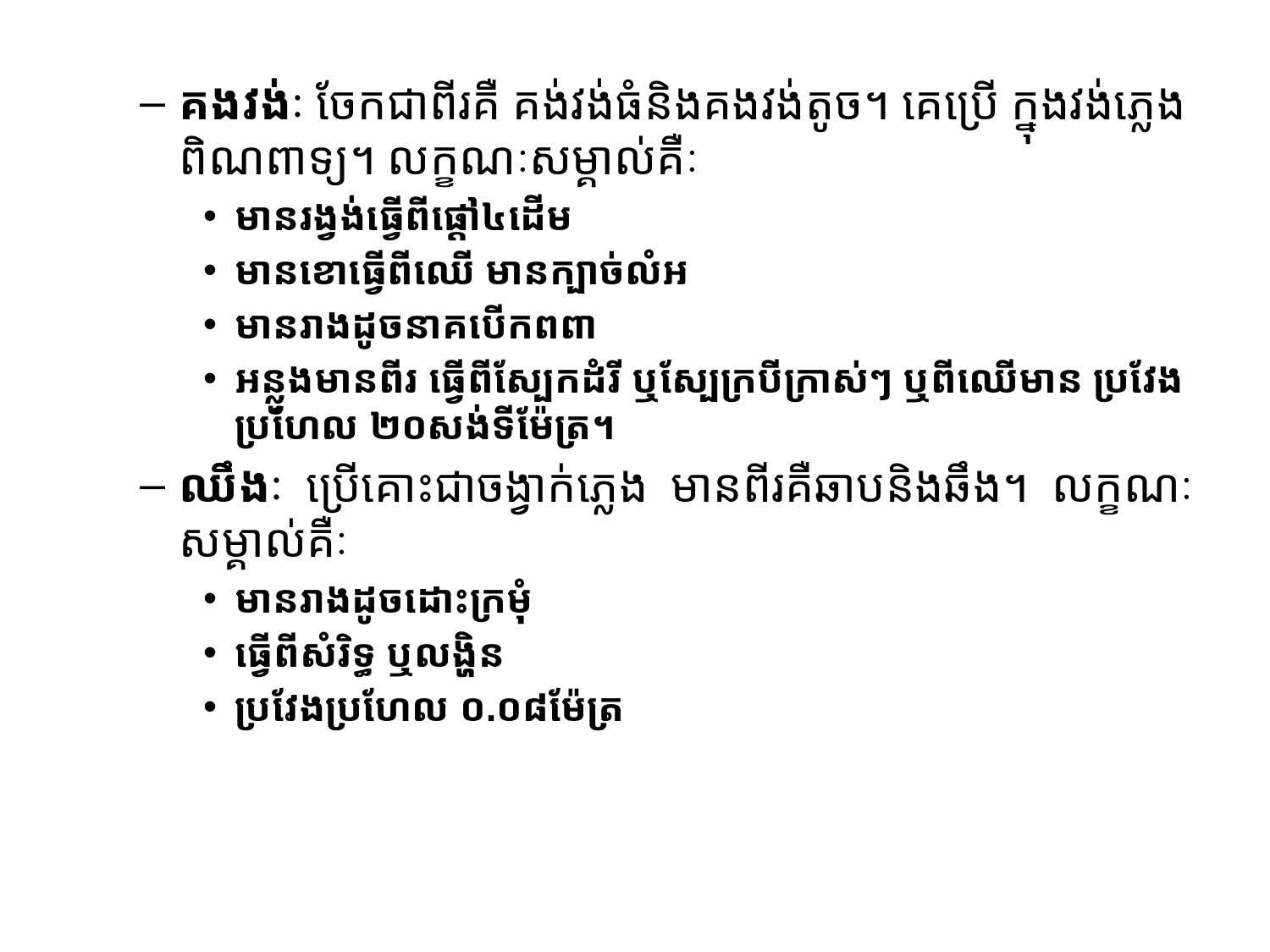

#
គងវង់ៈ ចែកជាពីរគឺ គង់វង់ធំនិងគងវង់តូច។ គេប្រើ ក្នុងវង់ភ្លេងពិណពាទ្យ។ លក្ខណៈសម្គាល់គឺៈ
មានរង្វង់ធ្វើពីផ្តៅ៤ដើម
មានខោធ្វើពីឈើ មានក្បាច់លំអ
មានរាងដូចនាគបើកពពា
អន្លូងមានពីរ ធ្វើពីស្បែកដំរី ឬស្បែក្របីក្រាស់ៗ ឬពីឈើមាន ប្រវែងប្រហែល ២០សង់ទីម៉ែត្រ។
ឈឹងៈ ប្រើគោះជាចង្វាក់ភ្លេង មានពីរគឺឆាបនិងឆឹង។ លក្ខណៈសម្គាល់គឺៈ
មានរាងដូចដោះក្រមុំ
ធ្វើពីសំរិទ្ធ ឬលង្ហិន
ប្រវែងប្រហែល ០.០៨ម៉ែត្រ